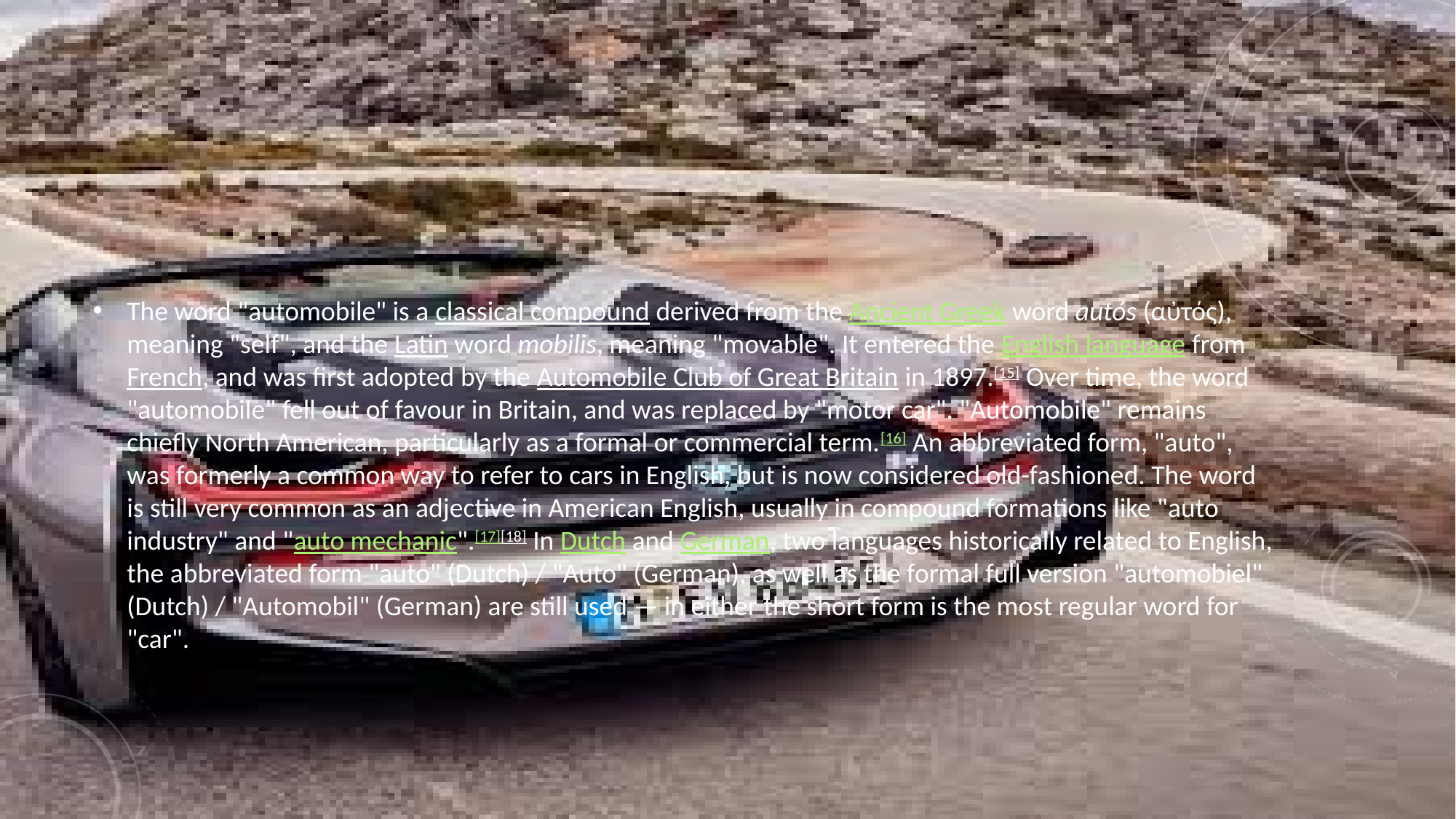

#
The word "automobile" is a classical compound derived from the Ancient Greek word autós (αὐτός), meaning "self", and the Latin word mobilis, meaning "movable". It entered the English language from French, and was first adopted by the Automobile Club of Great Britain in 1897.[15] Over time, the word "automobile" fell out of favour in Britain, and was replaced by "motor car". "Automobile" remains chiefly North American, particularly as a formal or commercial term.[16] An abbreviated form, "auto", was formerly a common way to refer to cars in English, but is now considered old-fashioned. The word is still very common as an adjective in American English, usually in compound formations like "auto industry" and "auto mechanic".[17][18] In Dutch and German, two languages historically related to English, the abbreviated form "auto" (Dutch) / "Auto" (German), as well as the formal full version "automobiel" (Dutch) / "Automobil" (German) are still used — in either the short form is the most regular word for "car".